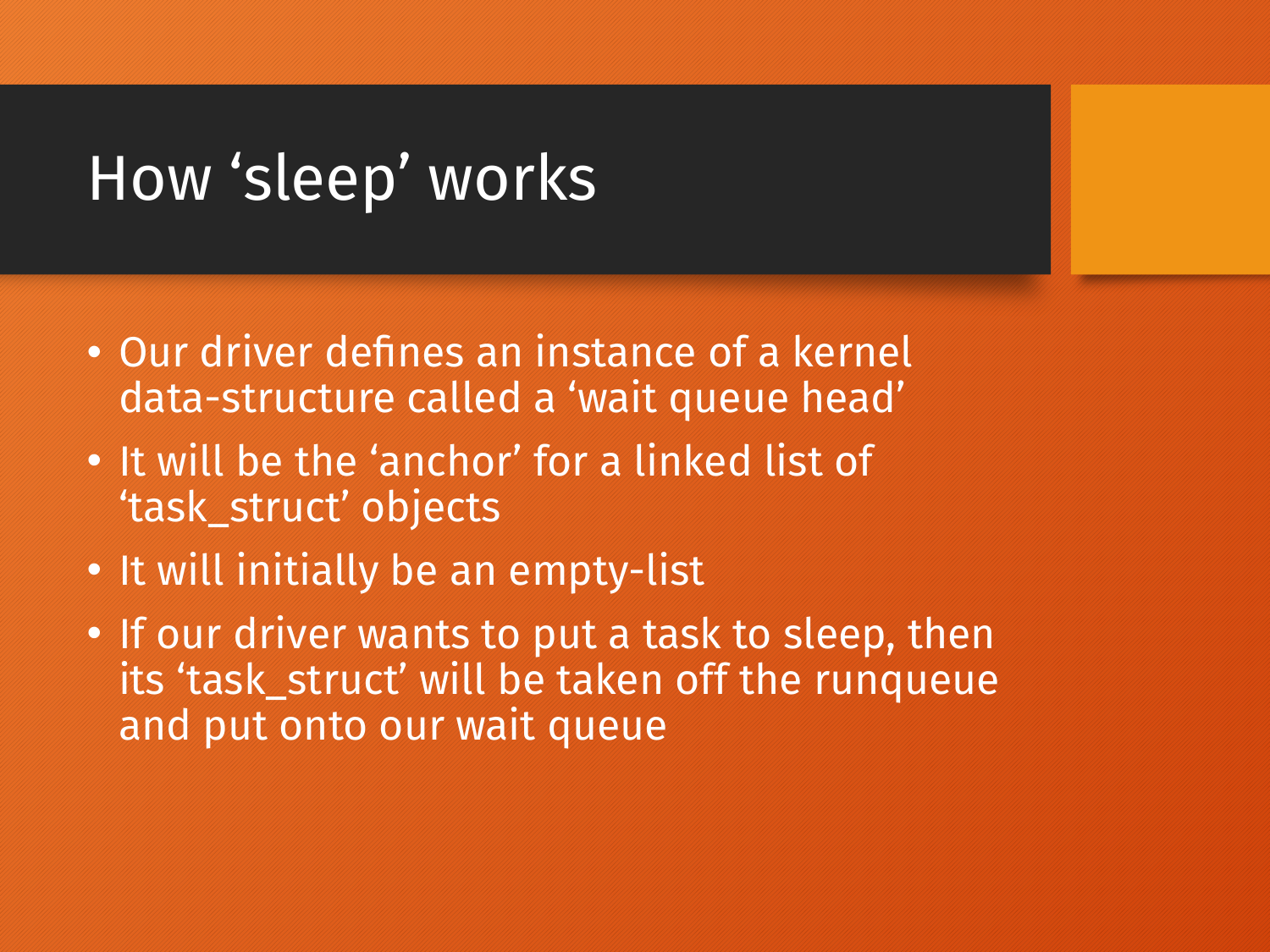

# How ‘sleep’ works
Our driver defines an instance of a kernel data-structure called a ‘wait queue head’
It will be the ‘anchor’ for a linked list of ‘task_struct’ objects
It will initially be an empty-list
If our driver wants to put a task to sleep, then its ‘task_struct’ will be taken off the runqueue and put onto our wait queue